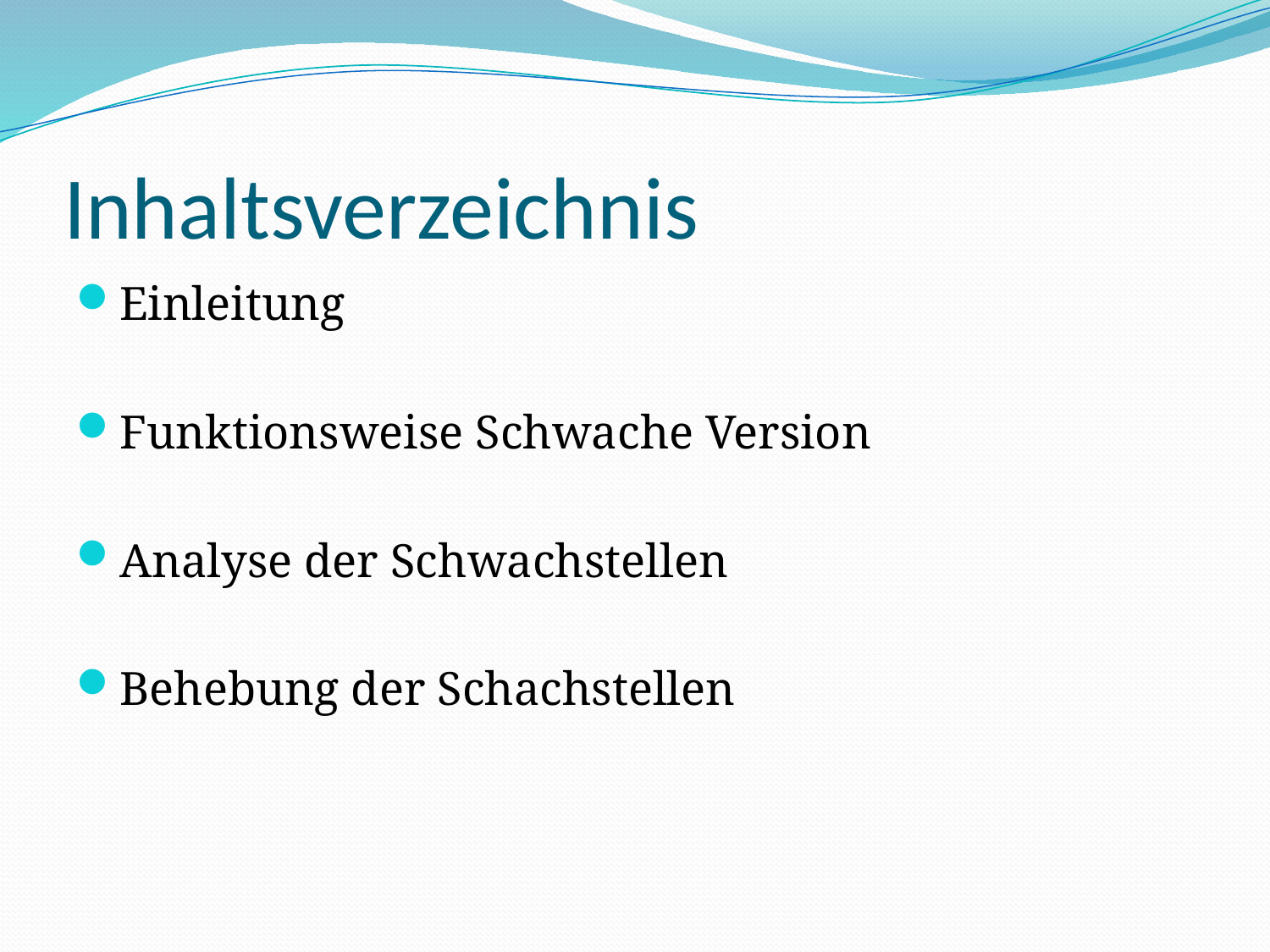

# Inhaltsverzeichnis
Einleitung

Funktionsweise Schwache Version

Analyse der Schwachstellen

Behebung der Schachstellen